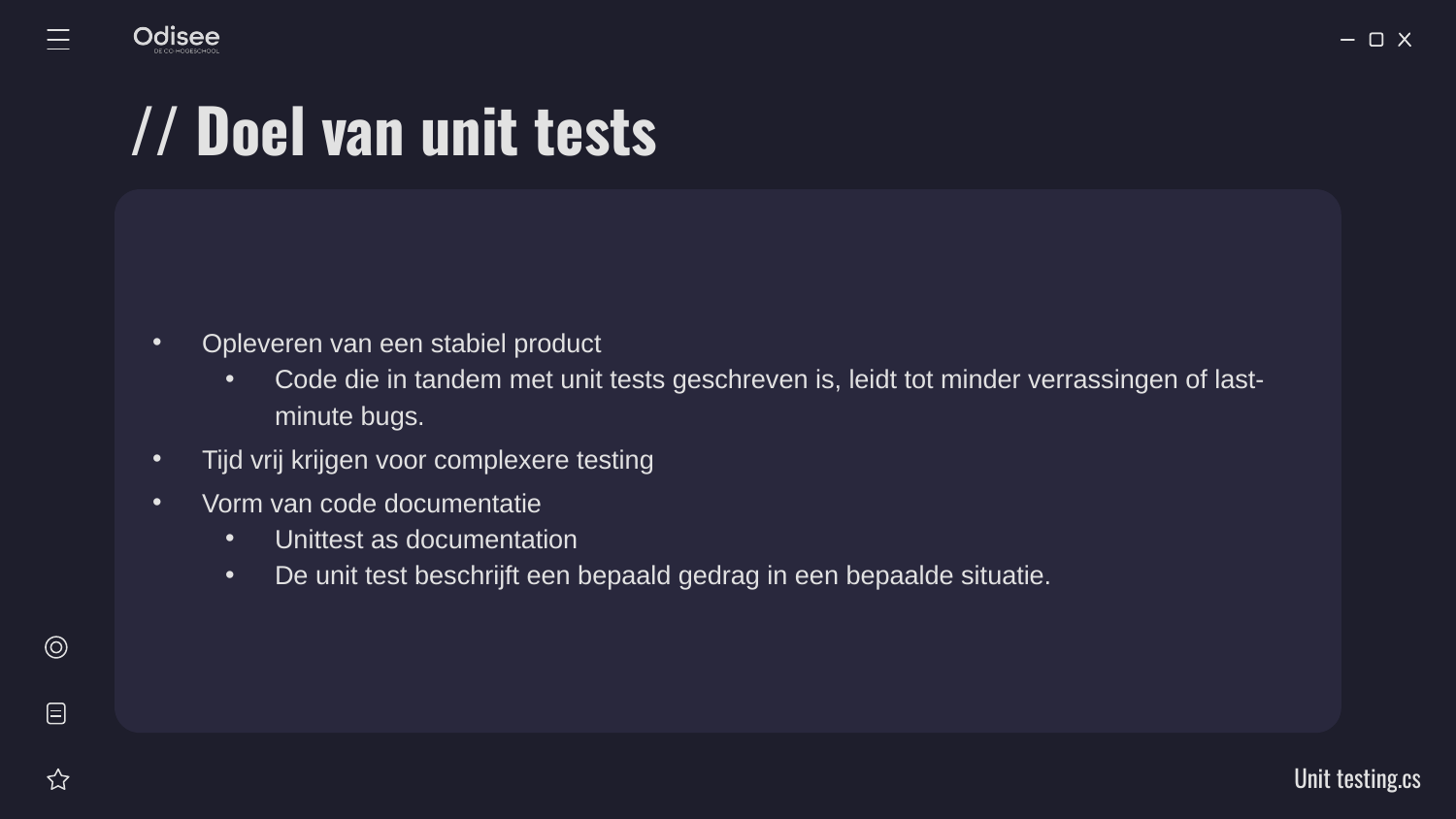

# // Doel van unit tests
Opleveren van een stabiel product
Code die in tandem met unit tests geschreven is, leidt tot minder verrassingen of last-minute bugs.
Tijd vrij krijgen voor complexere testing
Vorm van code documentatie
Unittest as documentation
De unit test beschrijft een bepaald gedrag in een bepaalde situatie.
Unit testing.cs